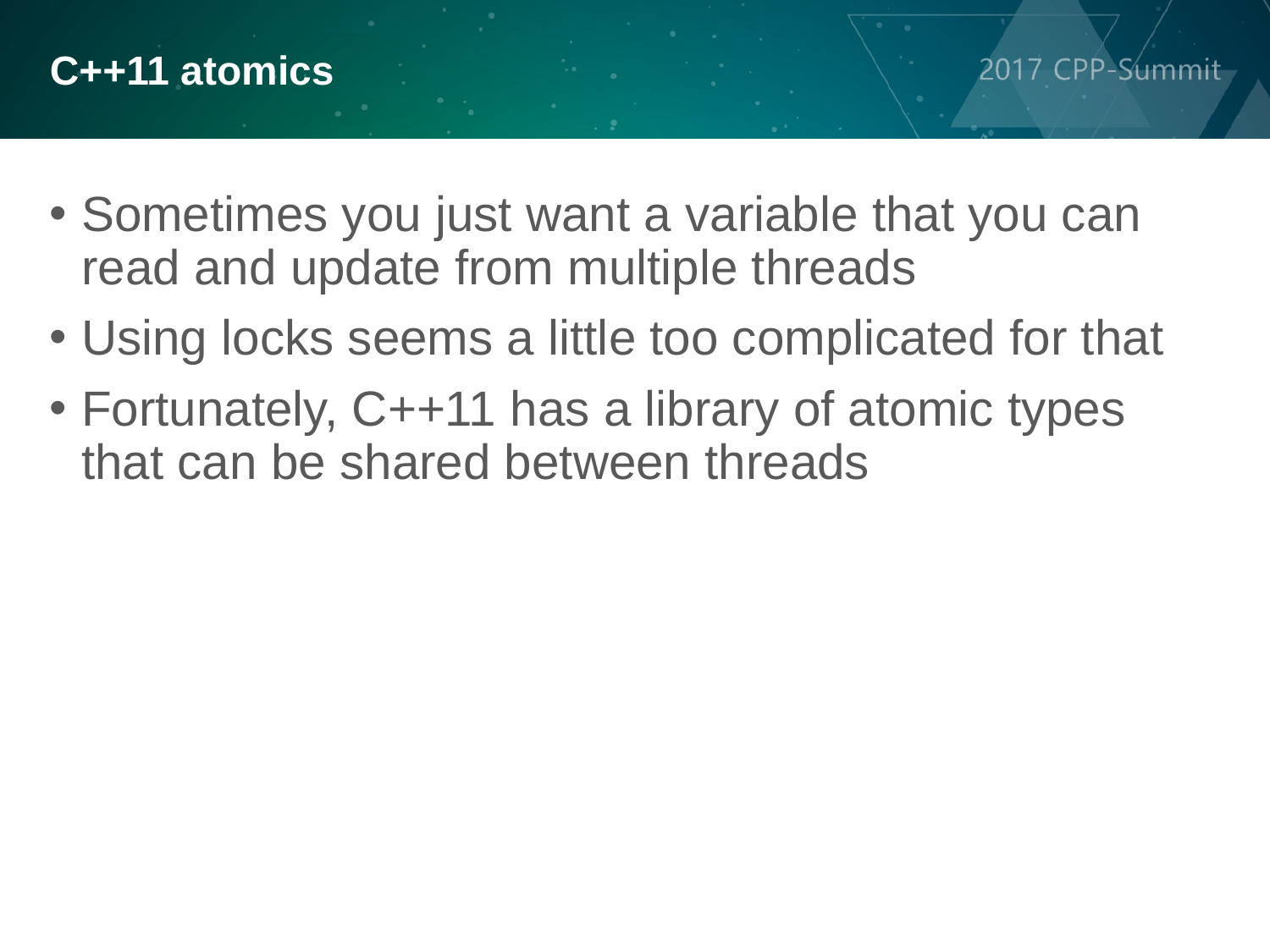

C++11 atomics
Sometimes you just want a variable that you can read and update from multiple threads
Using locks seems a little too complicated for that
Fortunately, C++11 has a library of atomic types that can be shared between threads